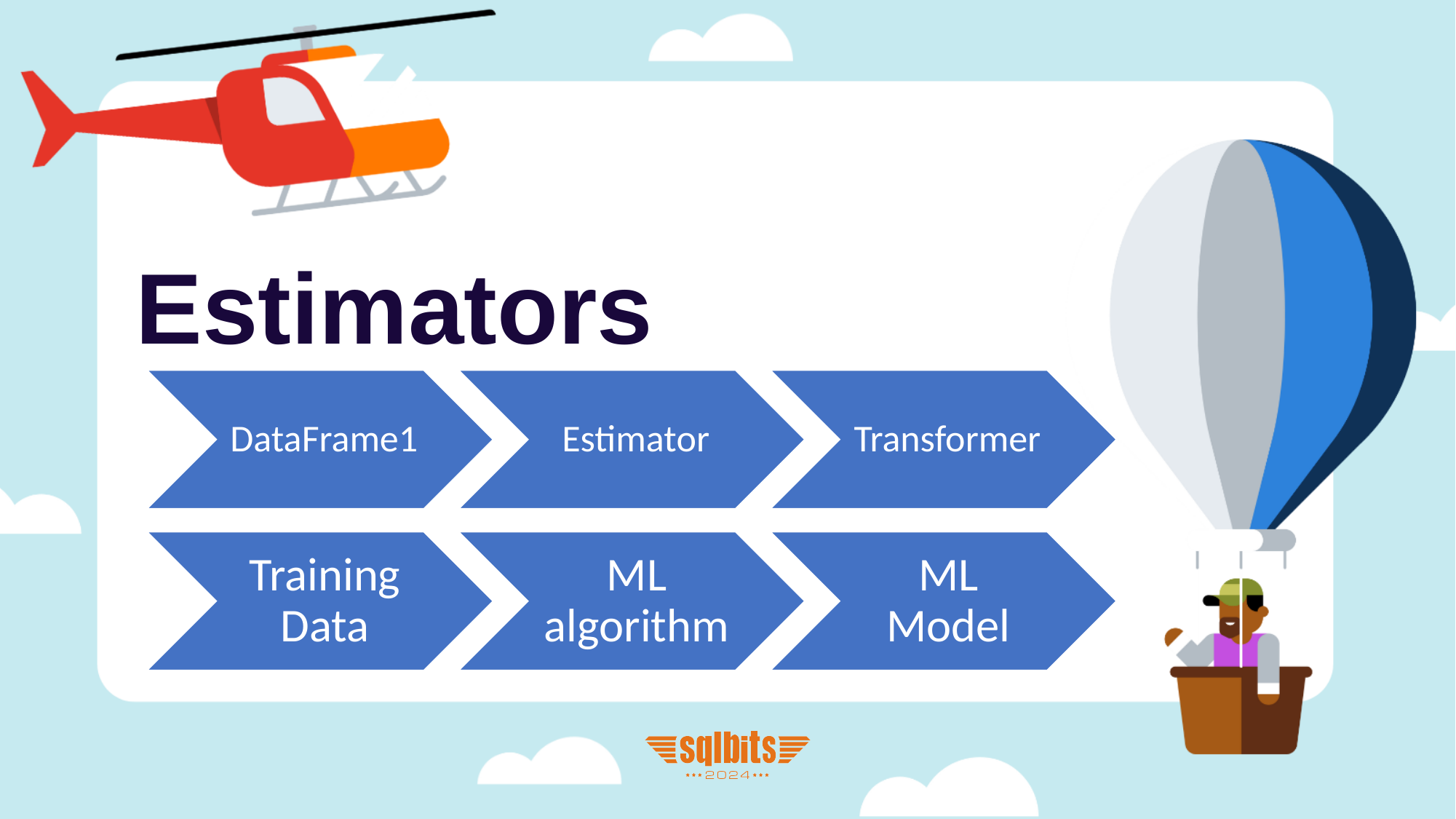

# Estimators
DataFrame1
Estimator
Transformer
Training Data
ML algorithm
ML Model